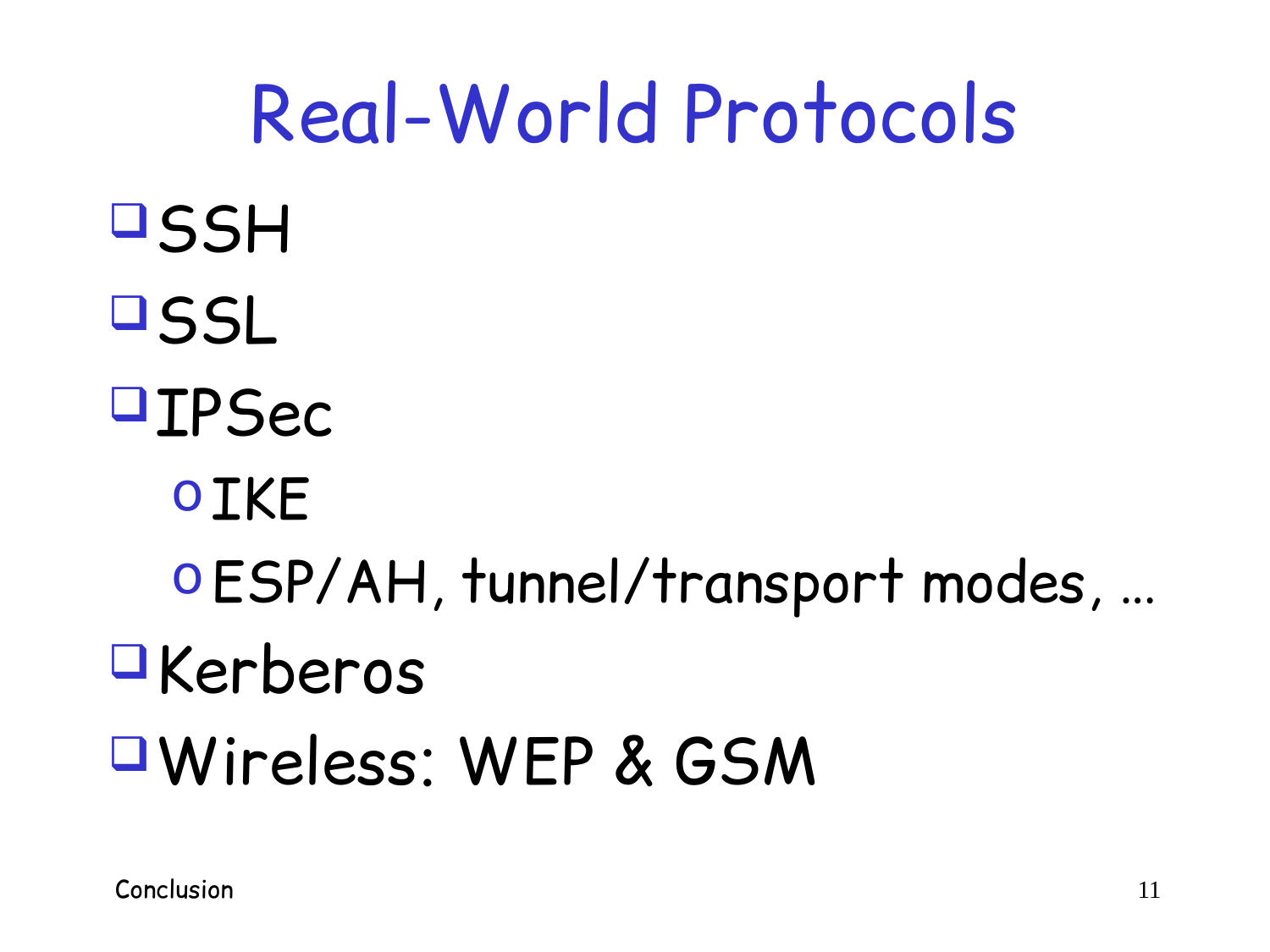

# Real-World Protocols
SSH
SSL
IPSec
IKE
ESP/AH, tunnel/transport modes, …
Kerberos
Wireless: WEP & GSM
 Conclusion                                                                                                                          11